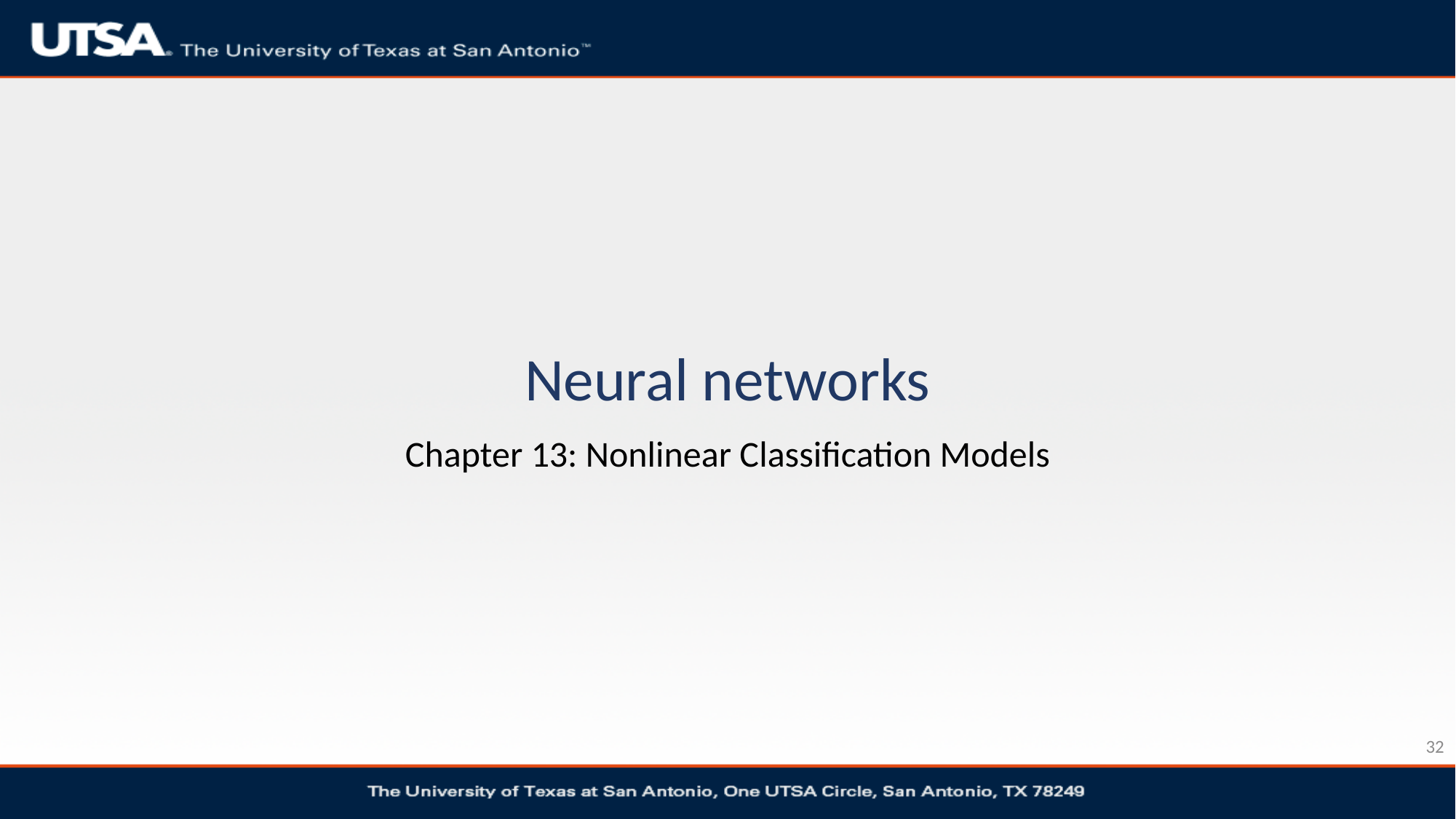

# Neural networks
Chapter 13: Nonlinear Classification Models
32